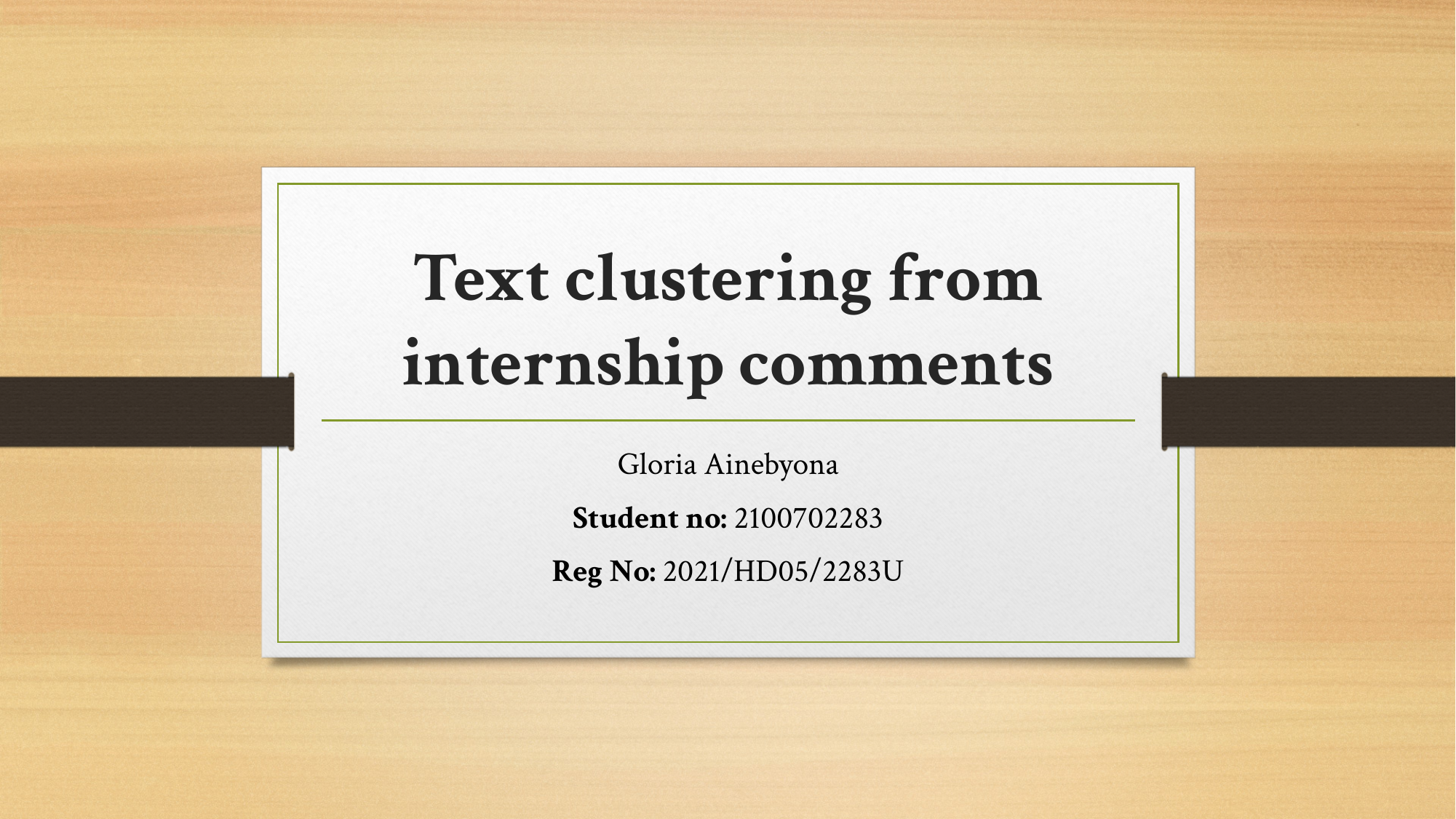

# Text clustering from internship comments
Gloria Ainebyona
Student no: 2100702283
Reg No: 2021/HD05/2283U